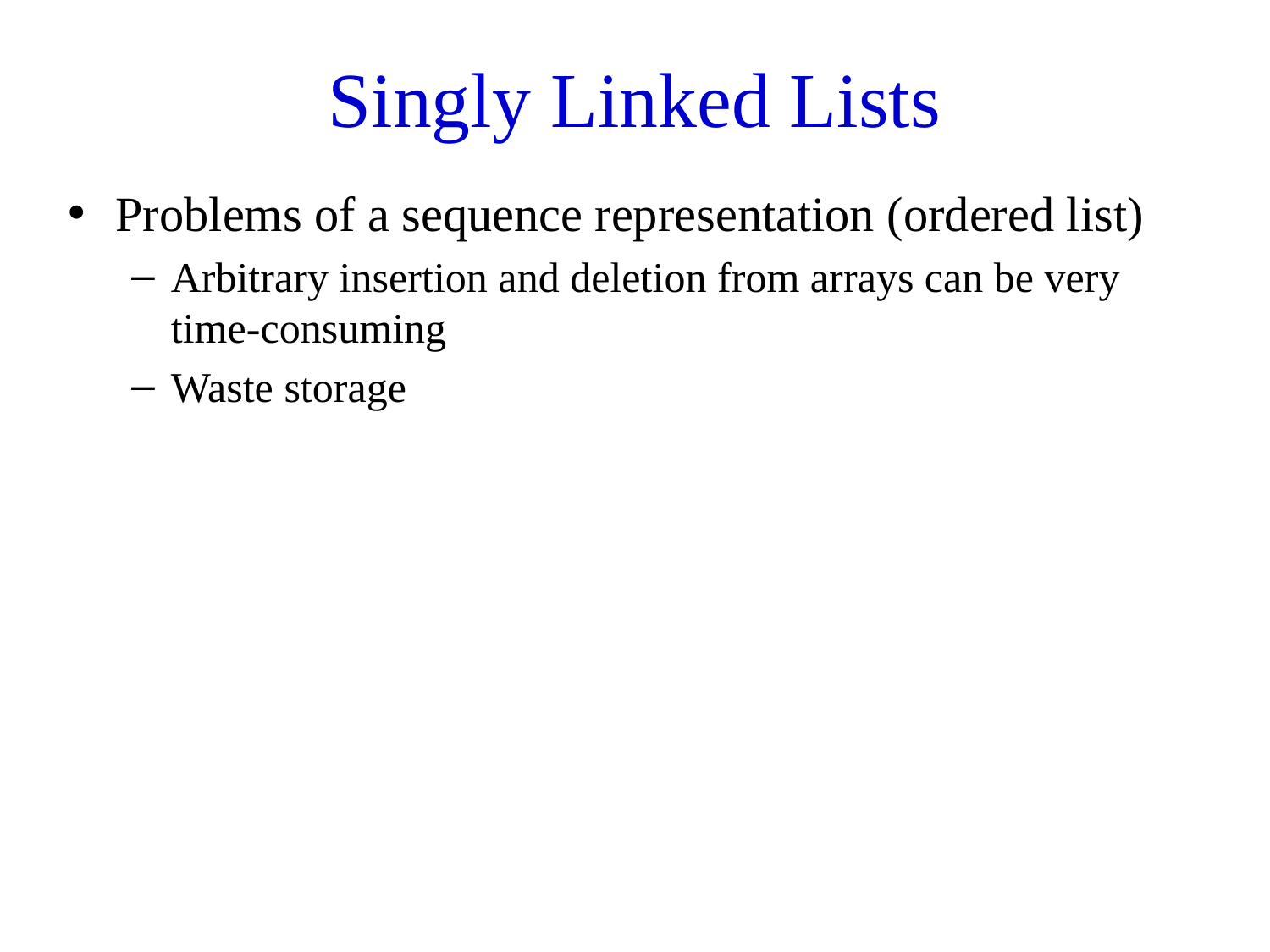

# Singly Linked Lists
Problems of a sequence representation (ordered list)
Arbitrary insertion and deletion from arrays can be very time-consuming
Waste storage